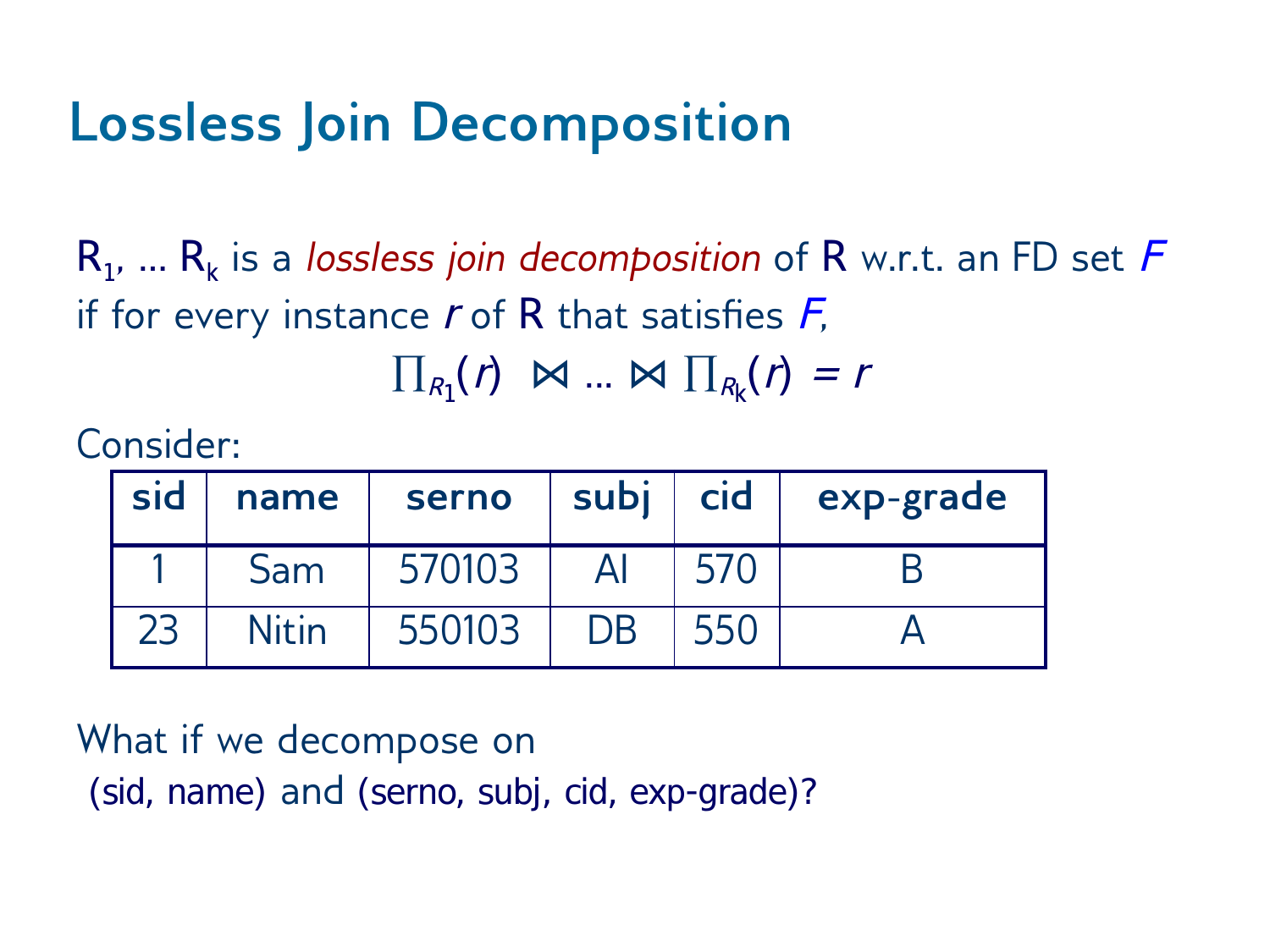

# Lossless Join Decomposition
R1, … Rk is a lossless join decomposition of R w.r.t. an FD set F  if for every instance r of R that satisfies F,
∏R1(r)  ⋈ ... ⋈ ∏Rk(r) = r
Consider:

What if we decompose on
 (sid, name) and (serno, subj, cid, exp-grade)?
| sid | name | serno | subj | cid | exp-grade |
| --- | --- | --- | --- | --- | --- |
| 1 | Sam | 570103 | AI | 570 | B |
| 23 | Nitin | 550103 | DB | 550 | A |